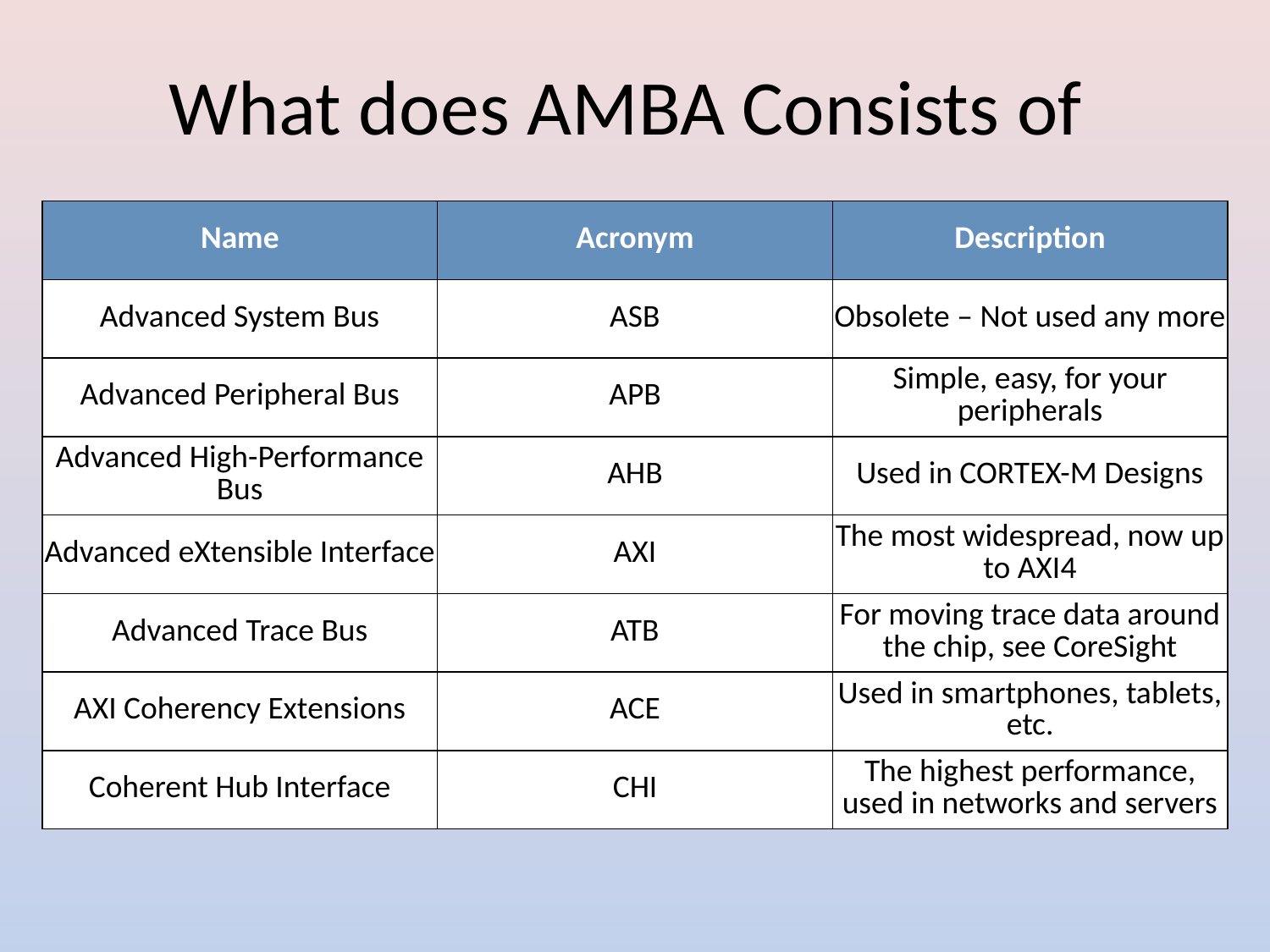

# What does AMBA Consists of
| Name | Acronym | Description |
| --- | --- | --- |
| Advanced System Bus | ASB | Obsolete – Not used any more |
| Advanced Peripheral Bus | APB | Simple, easy, for your peripherals |
| Advanced High-Performance Bus | AHB | Used in CORTEX-M Designs |
| Advanced eXtensible Interface | AXI | The most widespread, now up to AXI4 |
| Advanced Trace Bus | ATB | For moving trace data around the chip, see CoreSight |
| AXI Coherency Extensions | ACE | Used in smartphones, tablets, etc. |
| Coherent Hub Interface | CHI | The highest performance, used in networks and servers |